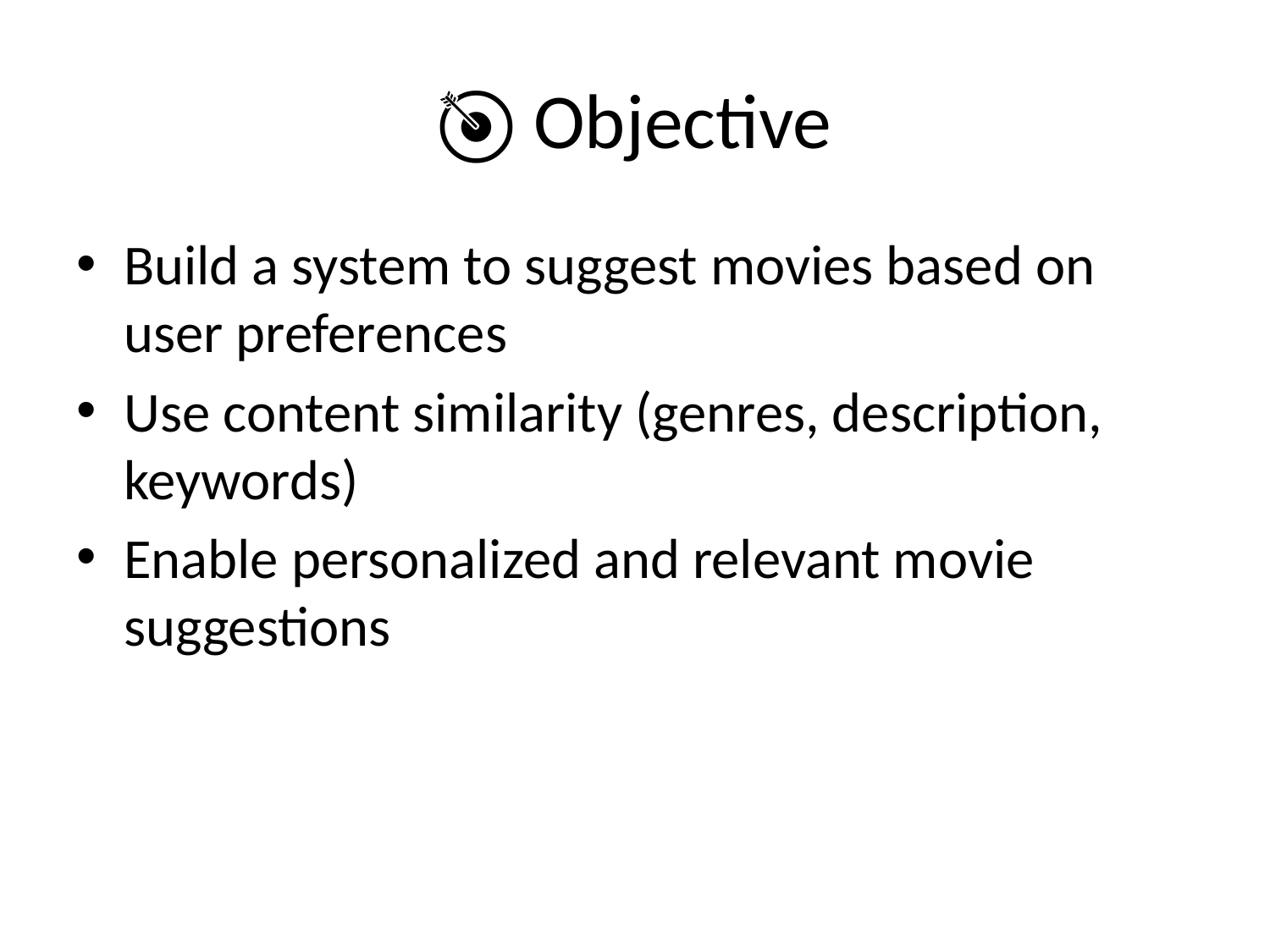

# 🎯 Objective
Build a system to suggest movies based on user preferences
Use content similarity (genres, description, keywords)
Enable personalized and relevant movie suggestions